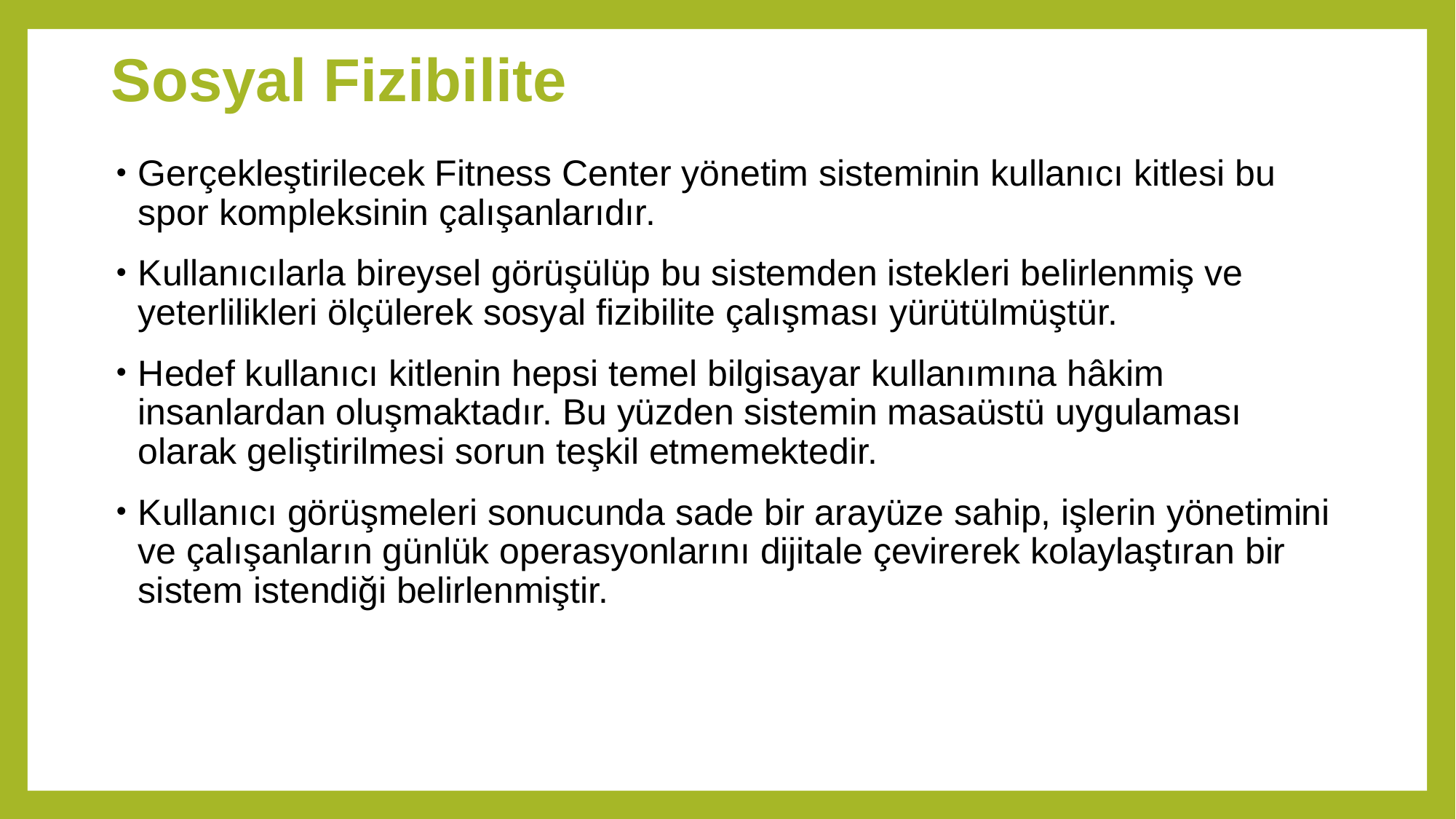

# Sosyal Fizibilite
Gerçekleştirilecek Fitness Center yönetim sisteminin kullanıcı kitlesi bu spor kompleksinin çalışanlarıdır.
Kullanıcılarla bireysel görüşülüp bu sistemden istekleri belirlenmiş ve yeterlilikleri ölçülerek sosyal fizibilite çalışması yürütülmüştür.
Hedef kullanıcı kitlenin hepsi temel bilgisayar kullanımına hâkim insanlardan oluşmaktadır. Bu yüzden sistemin masaüstü uygulaması olarak geliştirilmesi sorun teşkil etmemektedir.
Kullanıcı görüşmeleri sonucunda sade bir arayüze sahip, işlerin yönetimini ve çalışanların günlük operasyonlarını dijitale çevirerek kolaylaştıran bir sistem istendiği belirlenmiştir.